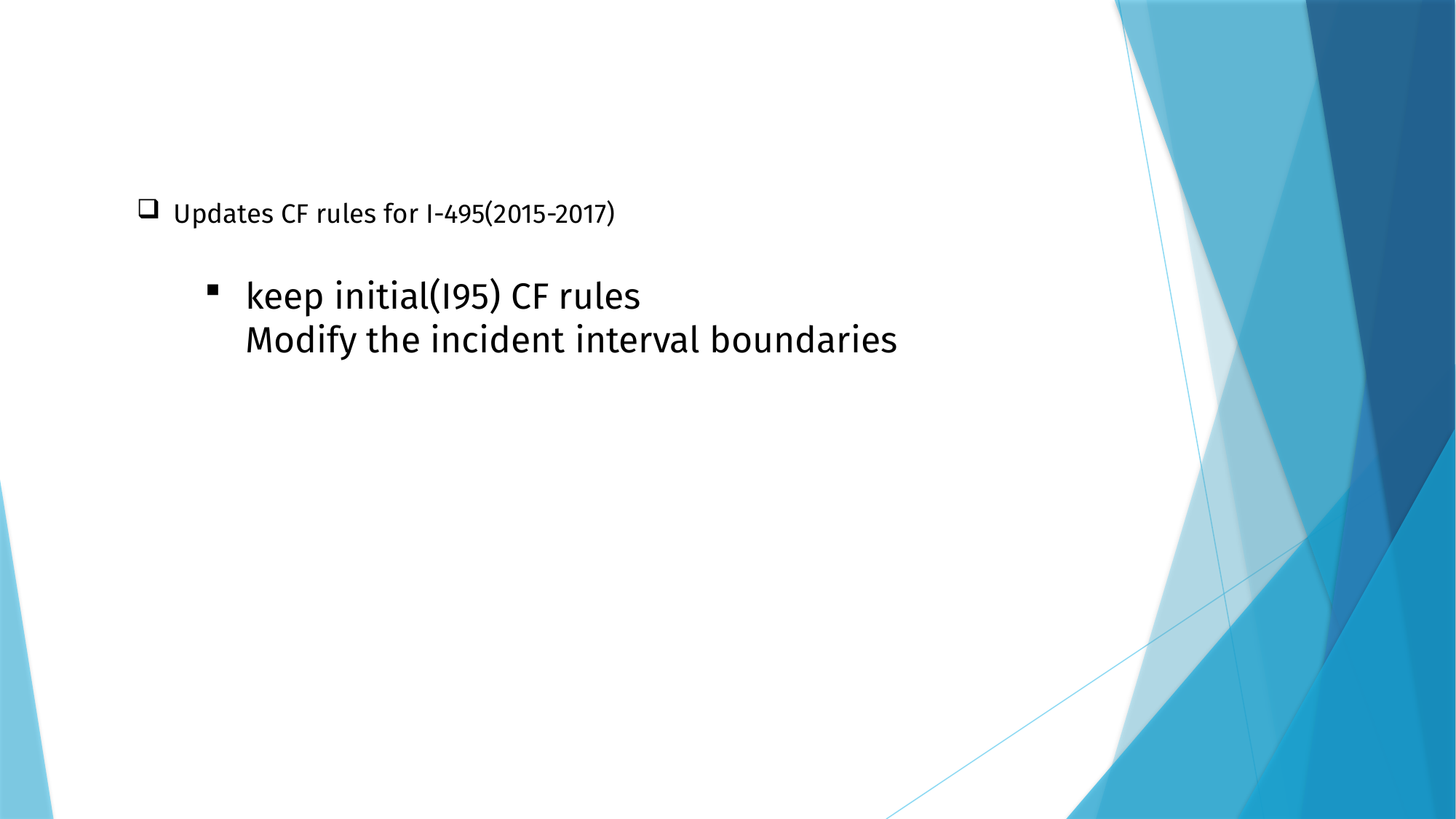

# Updates CF rules for I-495(2015-2017)
keep initial(I95) CF rules
Modify the incident interval boundaries